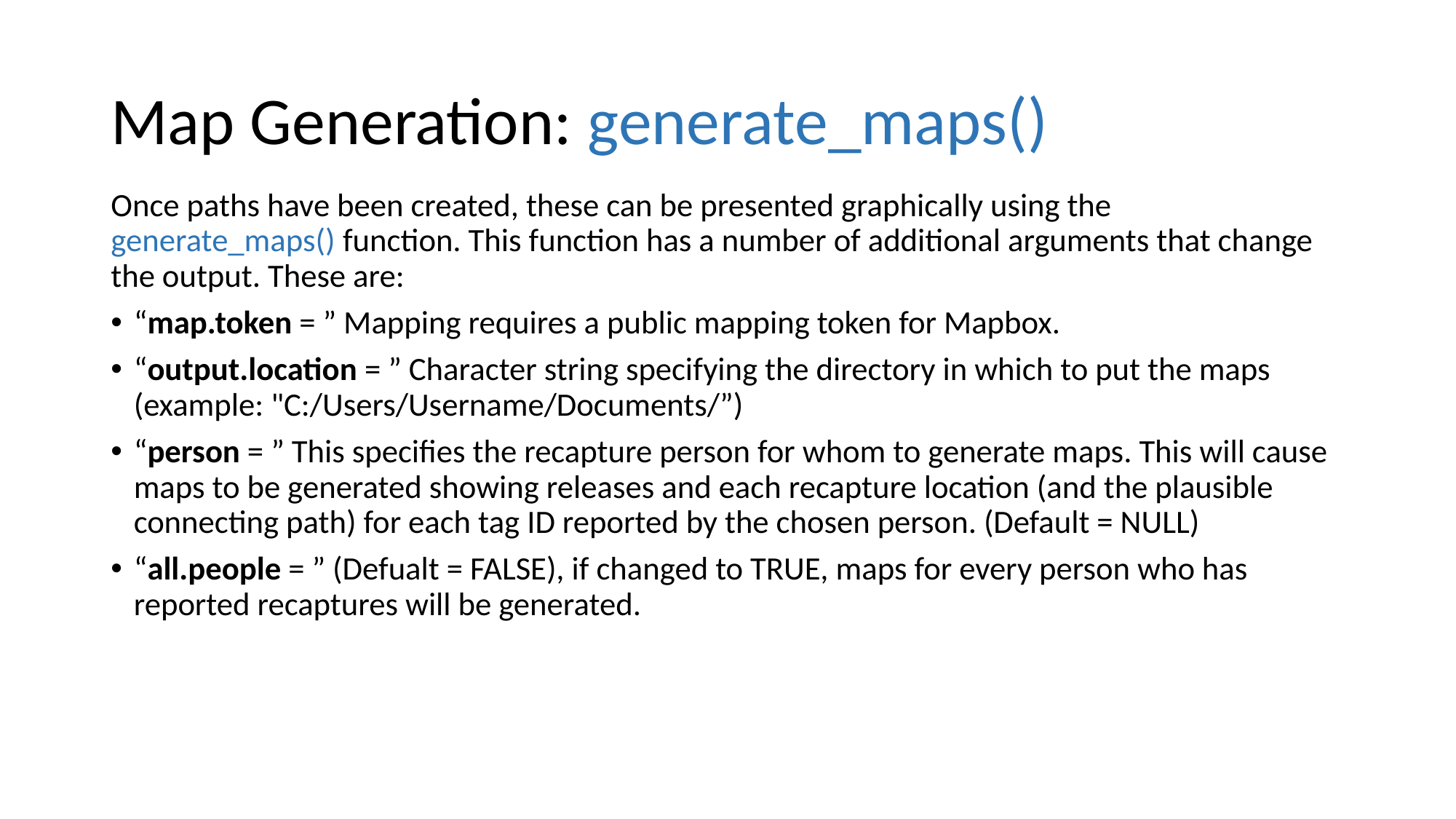

# Map Generation: generate_maps()
Once paths have been created, these can be presented graphically using the generate_maps() function. This function has a number of additional arguments that change the output. These are:
“map.token = ” Mapping requires a public mapping token for Mapbox.
“output.location = ” Character string specifying the directory in which to put the maps (example: "C:/Users/Username/Documents/”)
“person = ” This specifies the recapture person for whom to generate maps. This will cause maps to be generated showing releases and each recapture location (and the plausible connecting path) for each tag ID reported by the chosen person. (Default = NULL)
“all.people = ” (Defualt = FALSE), if changed to TRUE, maps for every person who has reported recaptures will be generated.